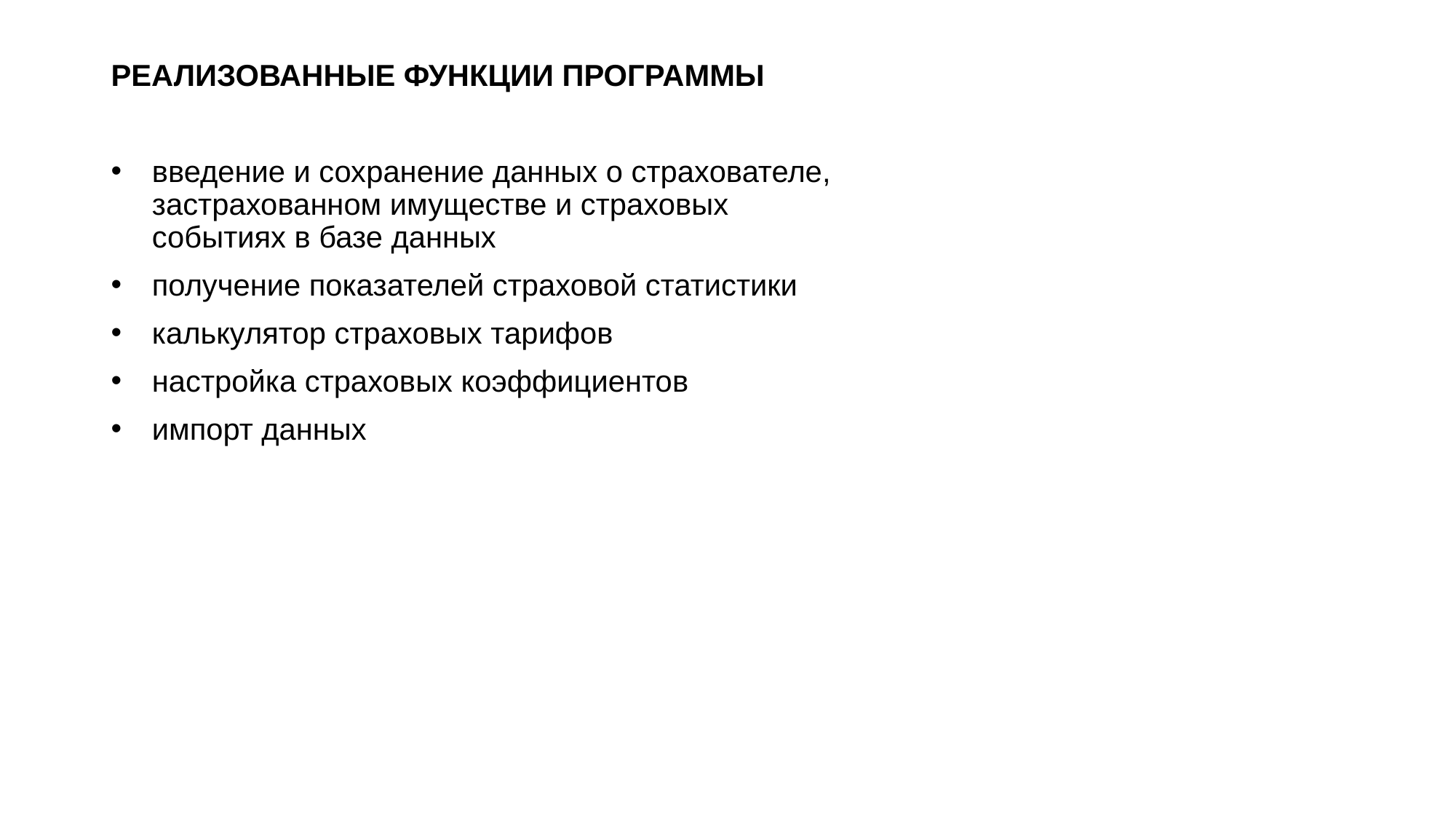

РЕАЛИЗОВАННЫЕ ФУНКЦИИ ПРОГРАММЫ

введение и сохранение данных о страхователе, застрахованном имуществе и страховых событиях в базе данных
получение показателей страховой статистики
калькулятор страховых тарифов
настройка страховых коэффициентов
импорт данных